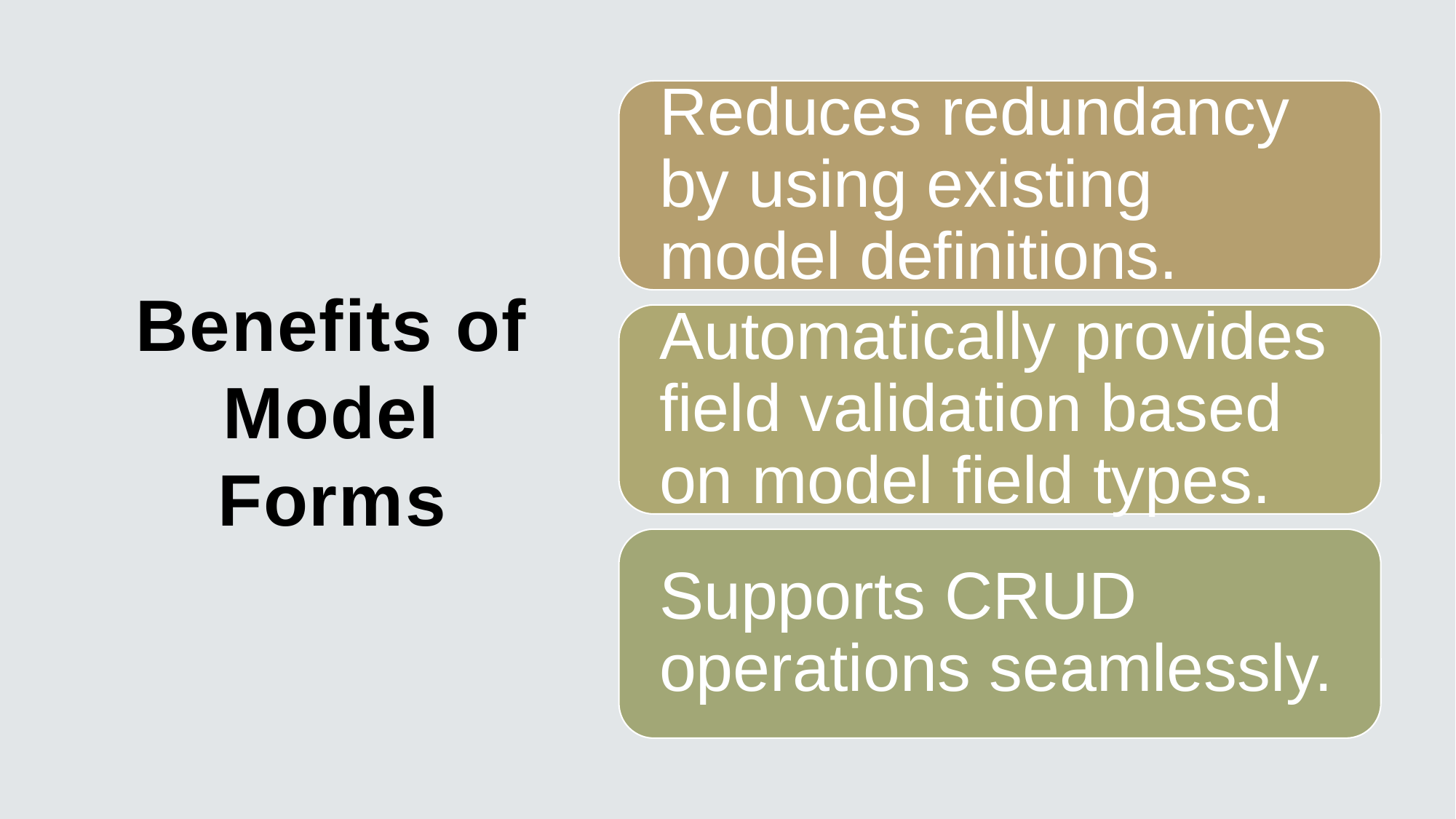

Reduces redundancy by using existing model definitions.
Automatically provides field validation based on model field types.
Supports CRUD operations seamlessly.
# Benefits of Model Forms